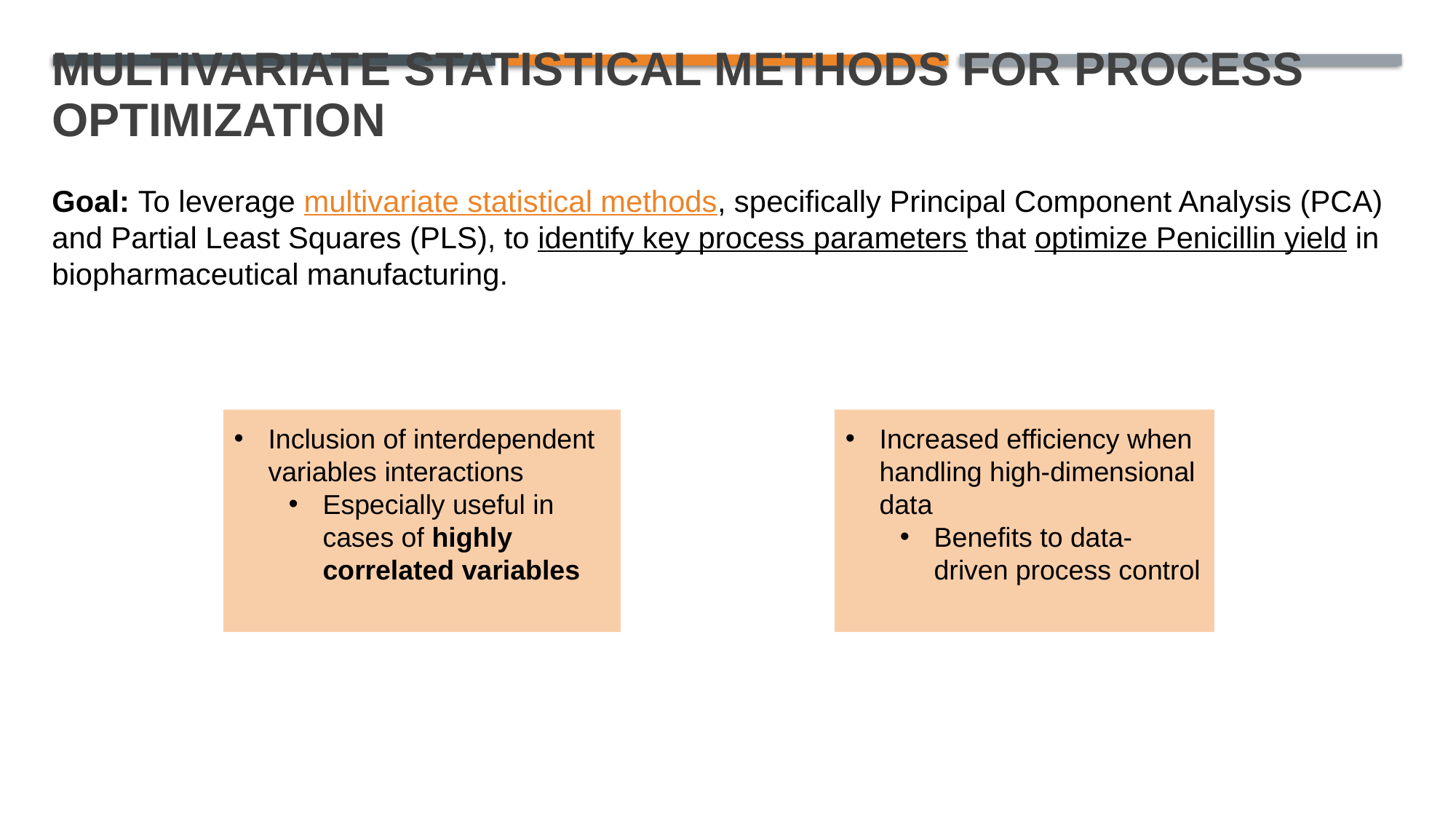

# Multivariate statistical methods for process optimization
Goal: To leverage multivariate statistical methods, specifically Principal Component Analysis (PCA) and Partial Least Squares (PLS), to identify key process parameters that optimize Penicillin yield in biopharmaceutical manufacturing.

Increased efficiency when handling high-dimensional data
Benefits to data-driven process control
Inclusion of interdependent variables interactions
Especially useful in cases of highly correlated variables